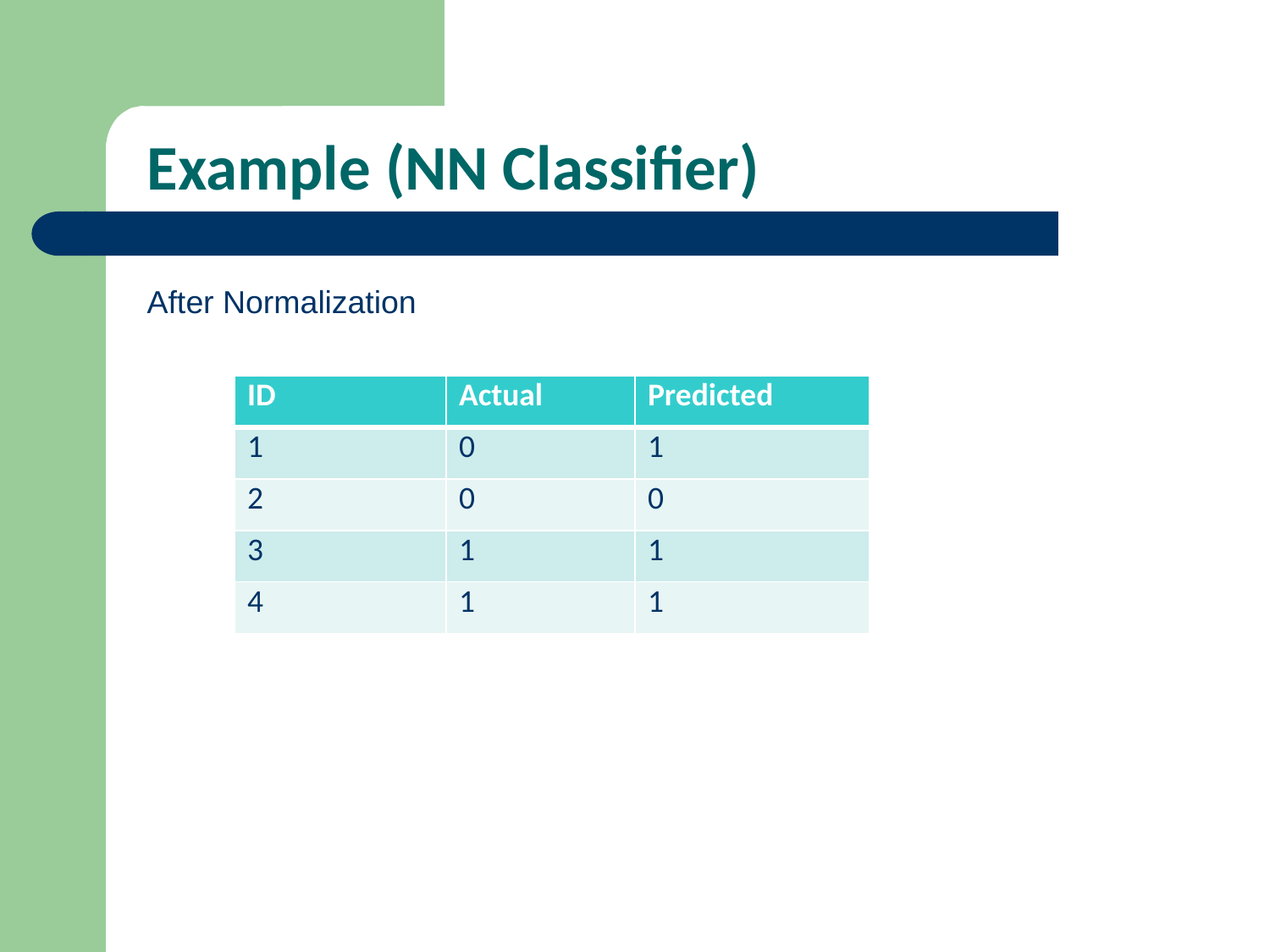

# Example (NN Classifier)
After Normalization
| ID | Actual | Predicted |
| --- | --- | --- |
| 1 | 0 | 1 |
| 2 | 0 | 0 |
| 3 | 1 | 1 |
| 4 | 1 | 1 |